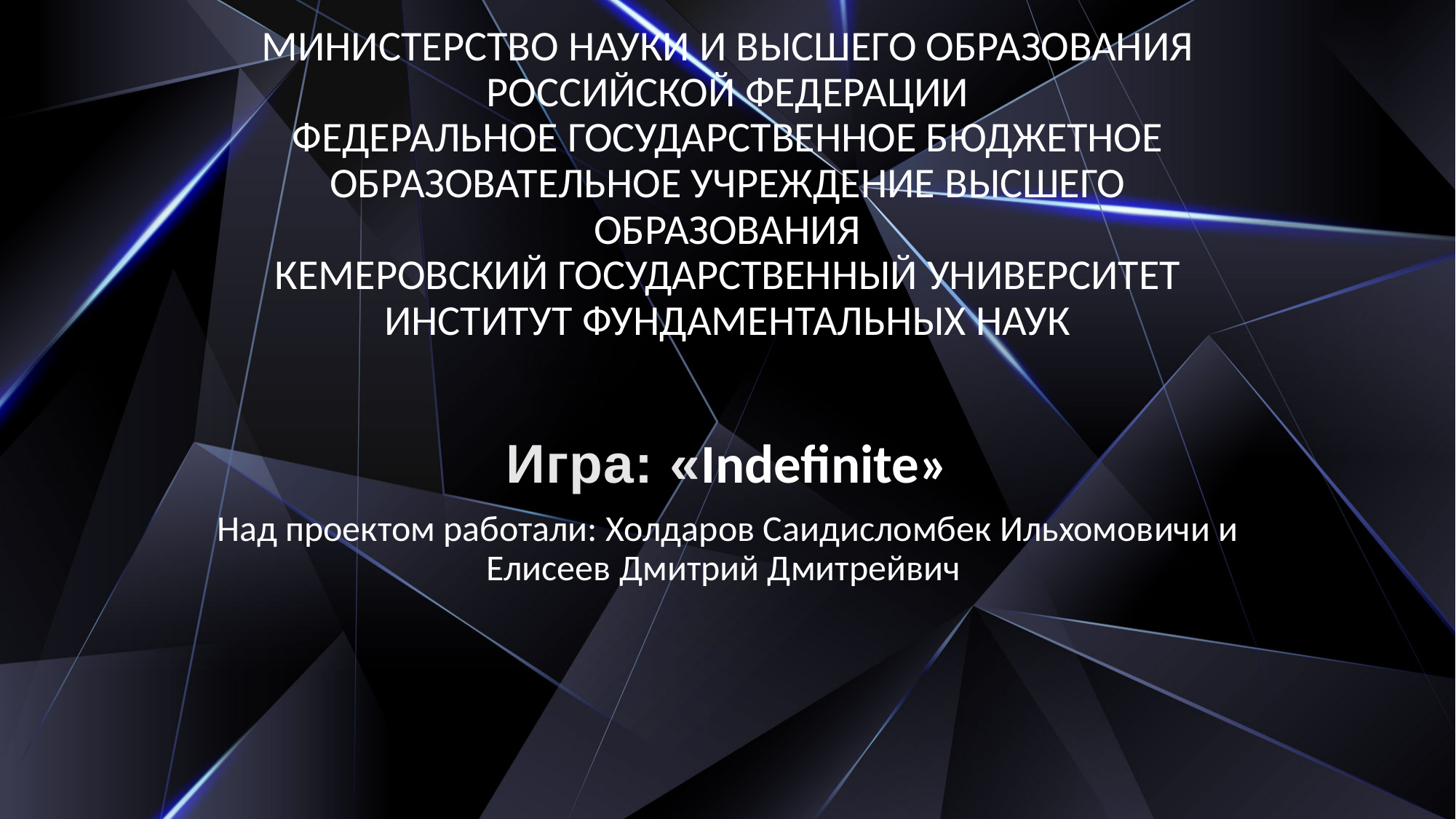

# МИНИСТЕРСТВО НАУКИ И ВЫСШЕГО ОБРАЗОВАНИЯ РОССИЙСКОЙ ФЕДЕРАЦИИ ФЕДЕРАЛЬНОЕ ГОСУДАРСТВЕННОЕ БЮДЖЕТНОЕ ОБРАЗОВАТЕЛЬНОЕ УЧРЕЖДЕНИЕ ВЫСШЕГО ОБРАЗОВАНИЯ КЕМЕРОВСКИЙ ГОСУДАРСТВЕННЫЙ УНИВЕРСИТЕТ ИНСТИТУТ ФУНДАМЕНТАЛЬНЫХ НАУК
Игра: «Indefinite»
Над проектом работали: Холдаров Саидисломбек Ильхомовичи и Елисеев Дмитрий Дмитрейвич